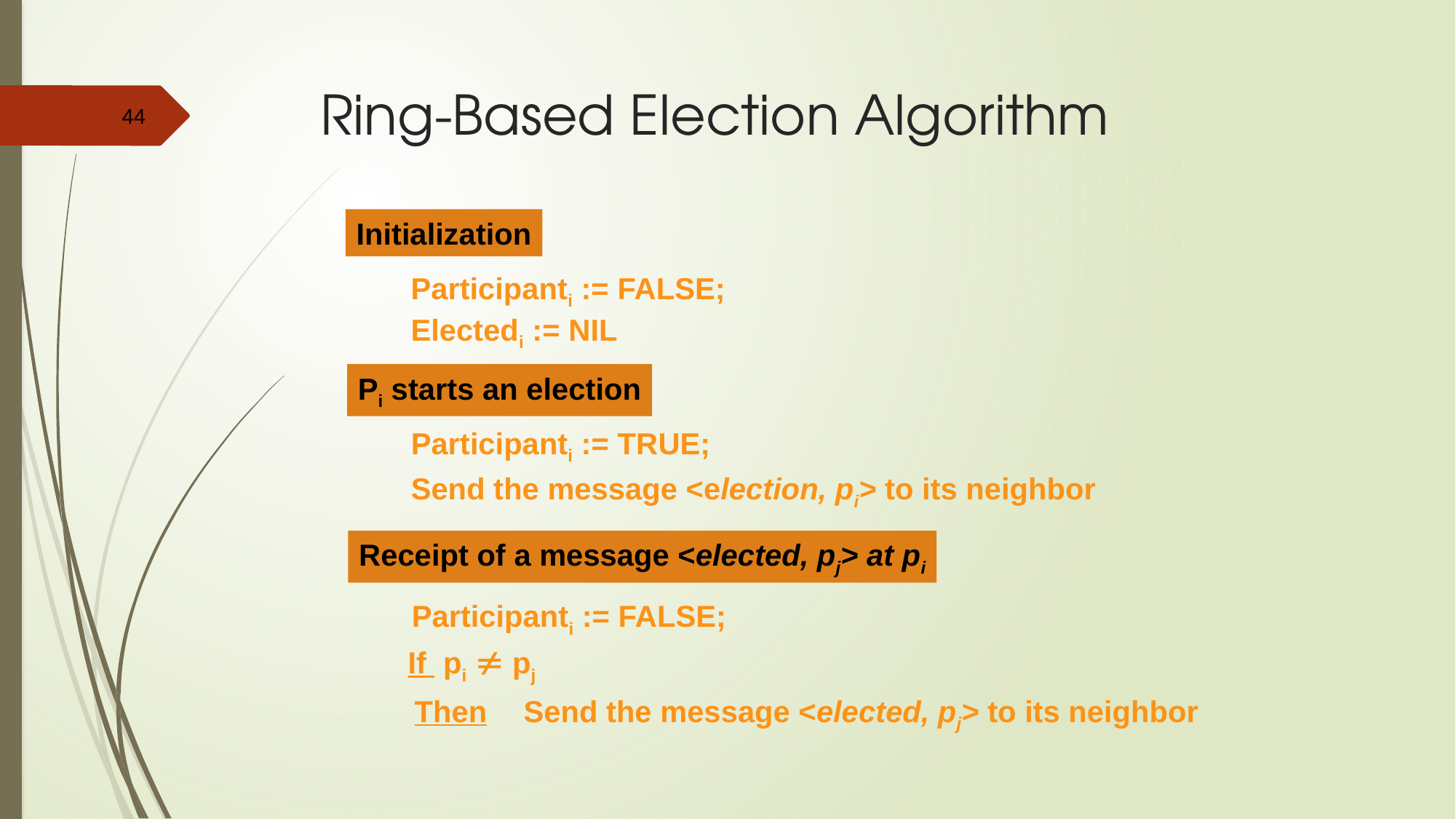

# Ring-Based Election Algorithm
Initialization
Participanti := FALSE;
Electedi := NIL
Pi starts an election
Participanti := TRUE;
Send the message <election, pi> to its neighbor
Receipt of a message <elected, pj> at pi
Participanti := FALSE;
If  pi ≠ pj
Then	Send the message <elected, pj> to its neighbor
44